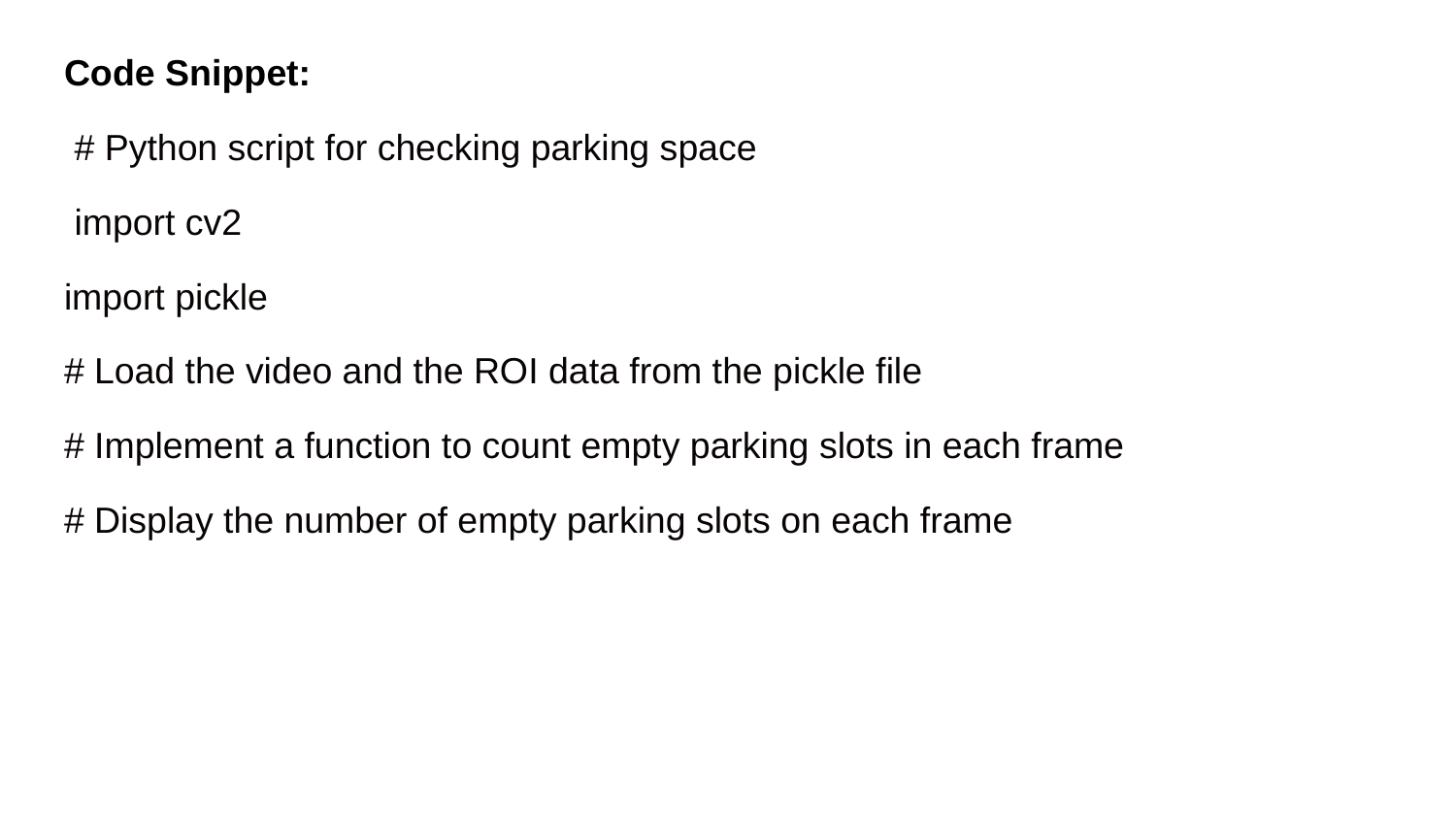

Code Snippet:
 # Python script for checking parking space
 import cv2
import pickle
# Load the video and the ROI data from the pickle file
# Implement a function to count empty parking slots in each frame
# Display the number of empty parking slots on each frame